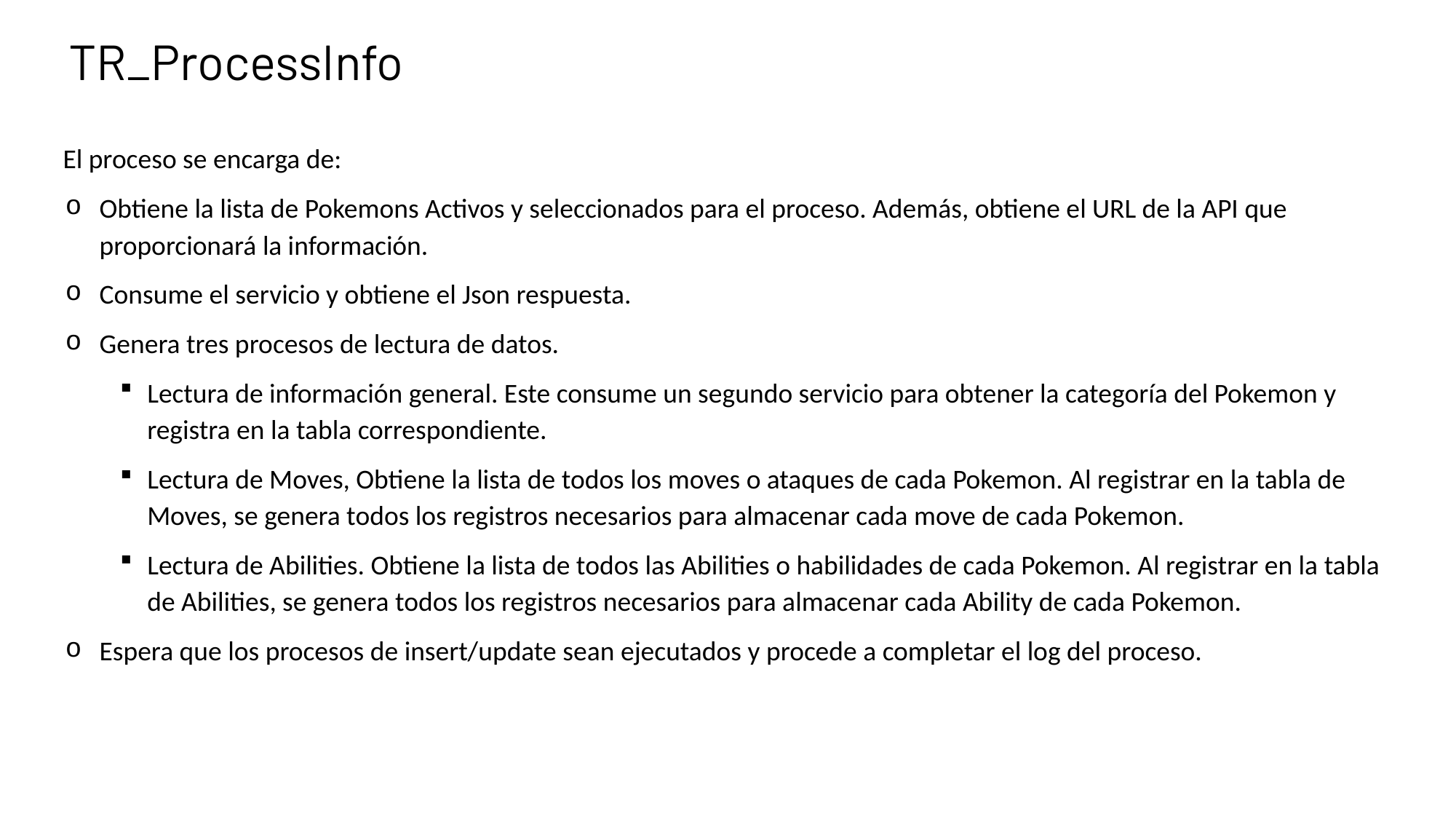

# TR_ProcessInfo
El proceso se encarga de:
Obtiene la lista de Pokemons Activos y seleccionados para el proceso. Además, obtiene el URL de la API que proporcionará la información.
Consume el servicio y obtiene el Json respuesta.
Genera tres procesos de lectura de datos.
Lectura de información general. Este consume un segundo servicio para obtener la categoría del Pokemon y registra en la tabla correspondiente.
Lectura de Moves, Obtiene la lista de todos los moves o ataques de cada Pokemon. Al registrar en la tabla de Moves, se genera todos los registros necesarios para almacenar cada move de cada Pokemon.
Lectura de Abilities. Obtiene la lista de todos las Abilities o habilidades de cada Pokemon. Al registrar en la tabla de Abilities, se genera todos los registros necesarios para almacenar cada Ability de cada Pokemon.
Espera que los procesos de insert/update sean ejecutados y procede a completar el log del proceso.